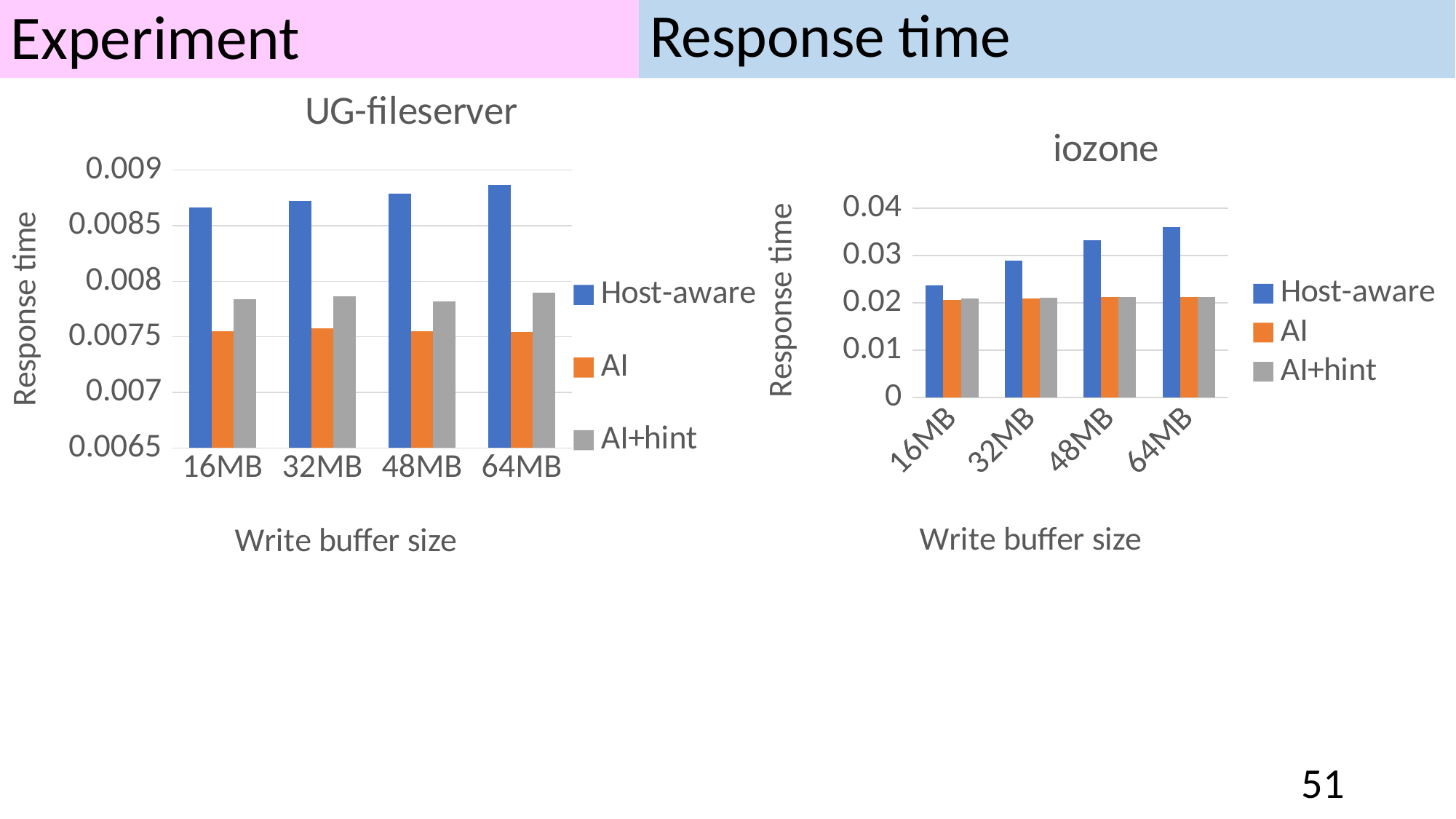

Experiment
Response time

### Chart: UG-fileserver

| Category | Host-aware | AI | AI+hint |
|---|---|---|---|
| 16MB | 0.008666 | 0.007551 | 0.007841 |
| 32MB | 0.008721 | 0.007573 | 0.007866 |
| 48MB | 0.00879 | 0.007552 | 0.007818 |
| 64MB | 0.008864 | 0.007545 | 0.007898 |

### Chart: iozone

| Category | Host-aware | AI | AI+hint |
|---|---|---|---|
| 16MB | 0.023688 | 0.020667 | 0.020971 |
| 32MB | 0.029002 | 0.020858 | 0.021099 |
| 48MB | 0.033279 | 0.021165 | 0.021233 |
| 64MB | 0.036063 | 0.021275 | 0.021221 |
51